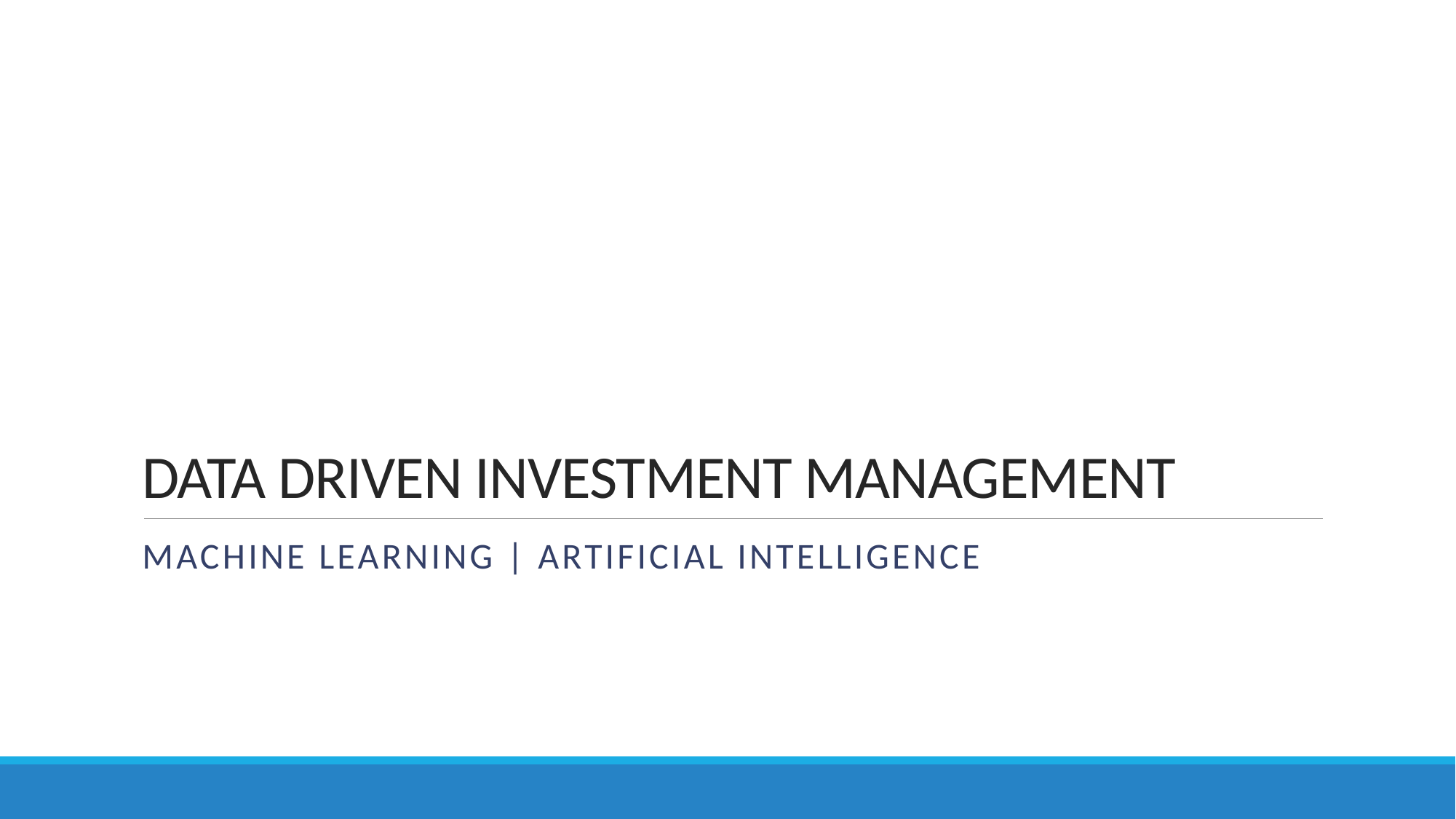

# DATA DRIVEN INVESTMENT MANAGEMENT
MACHINE LEARNING | Artificial intelligence